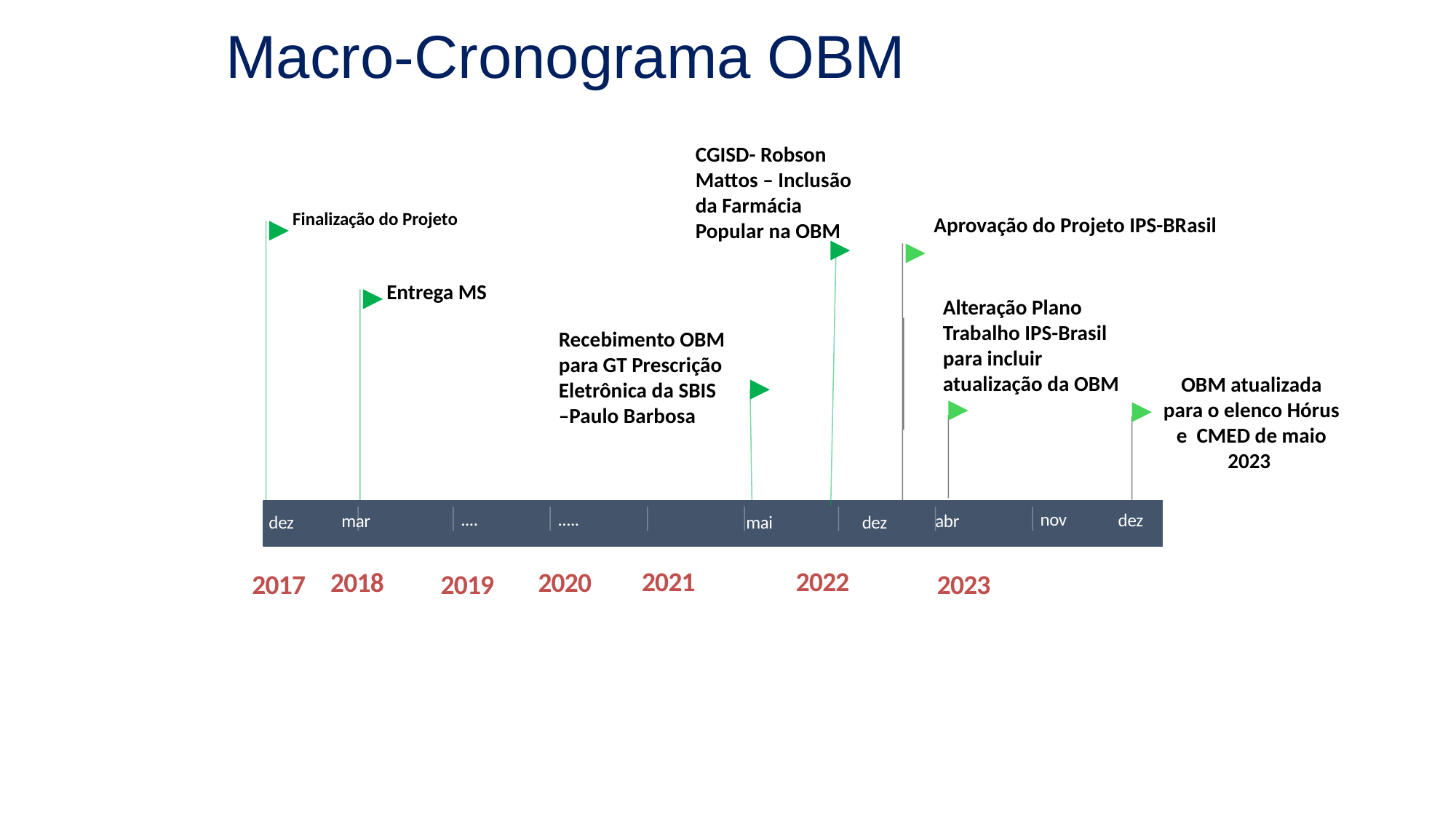

# Macro-Cronograma OBM
CGISD- Robson Mattos – Inclusão da Farmácia Popular na OBM
Finalização do Projeto
 Aprovação do Projeto IPS-BRasil

Entrega MS

Alteração Plano Trabalho IPS-Brasil para incluir atualização da OBM
Recebimento OBM para GT Prescrição Eletrônica da SBIS –Paulo Barbosa

OBM atualizada para o elenco Hórus e  CMED de maio 2023

dez

mar
....
.....
nov
abr
dez
dez
mai
2022
2021
2018
2020
2023
2017
2019